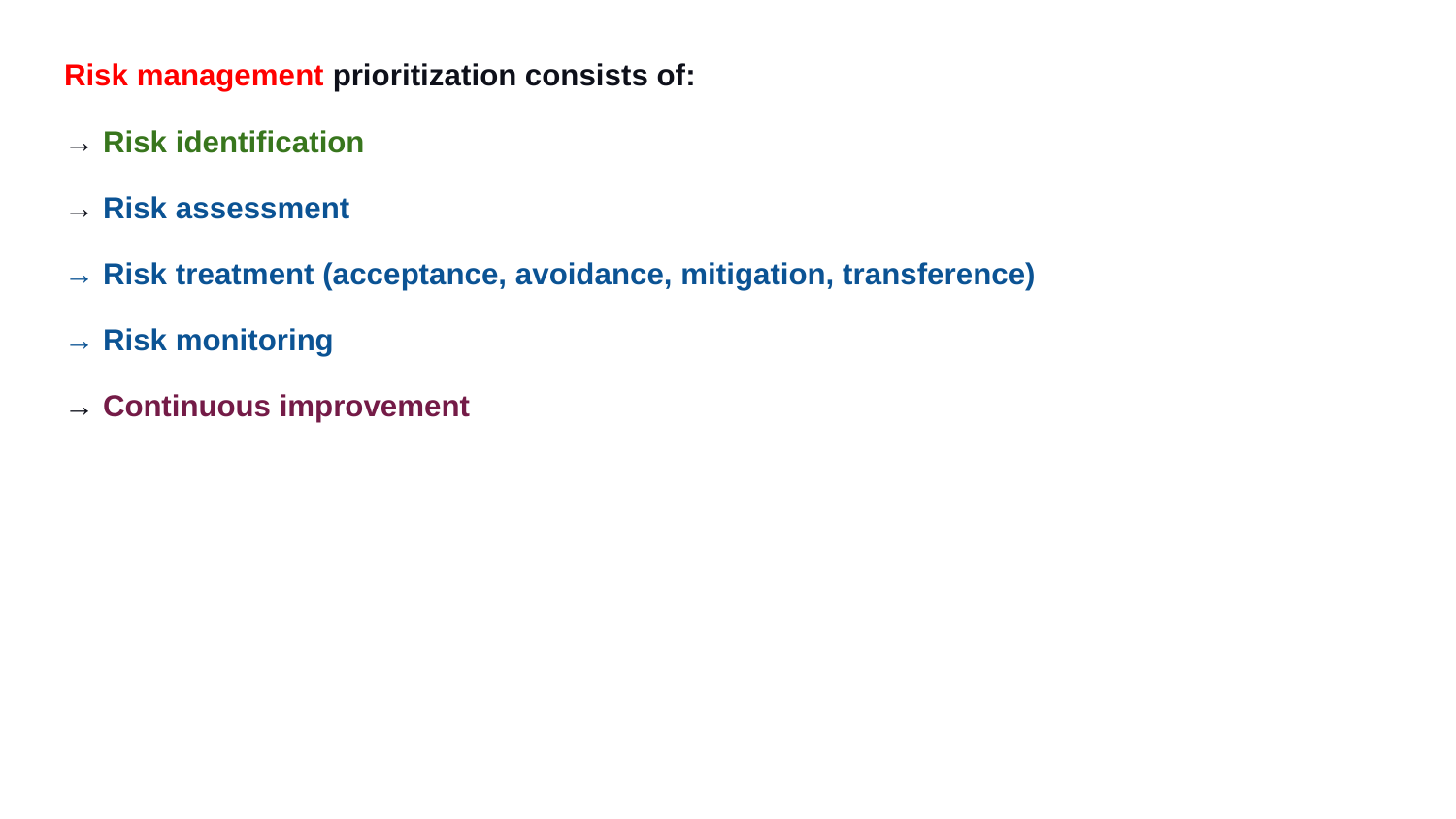

Risk management prioritization consists of:
→ Risk identification
→ Risk assessment
→ Risk treatment (acceptance, avoidance, mitigation, transference)
→ Risk monitoring
→ Continuous improvement